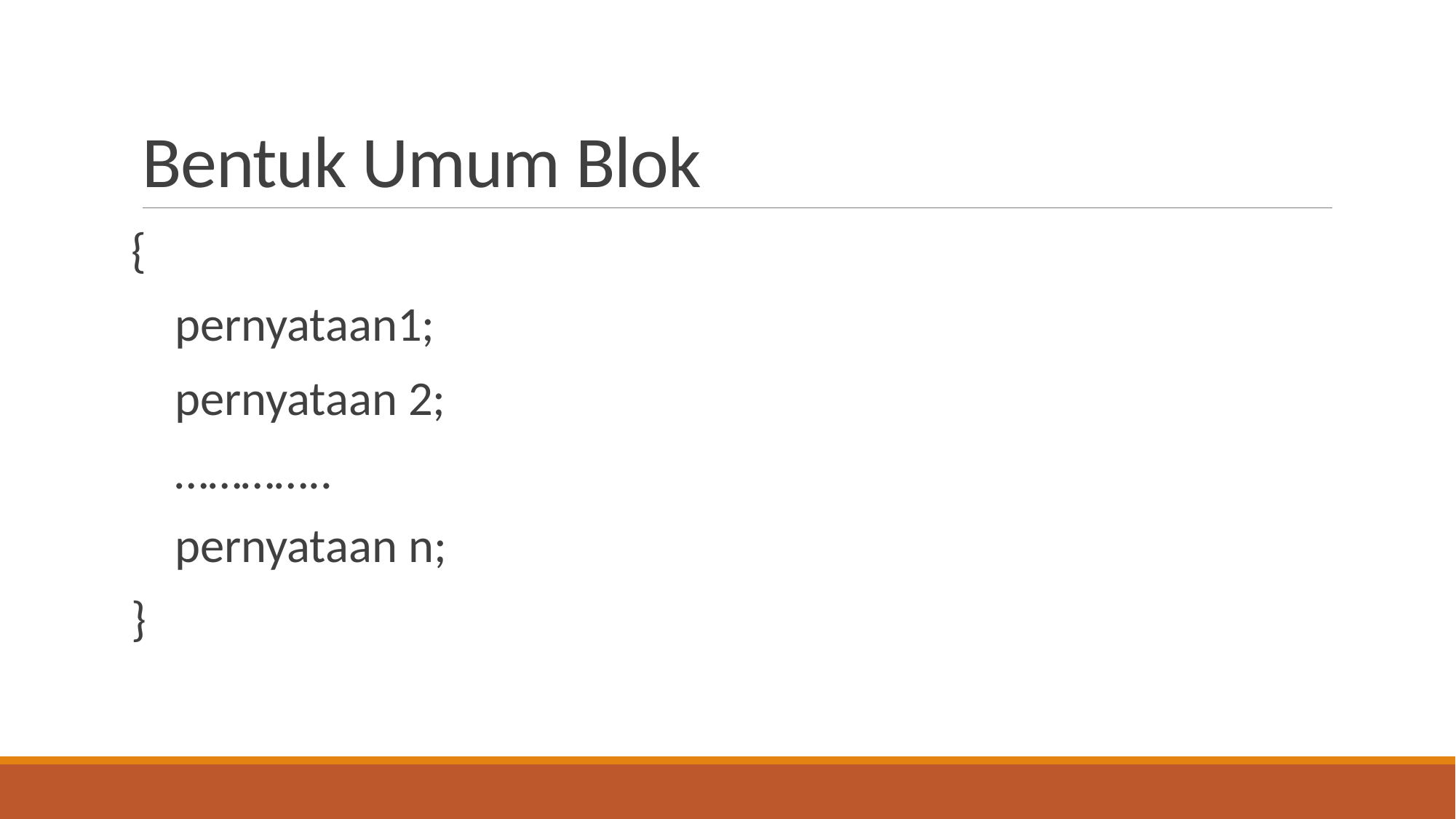

# Bentuk Umum Blok
{
	   pernyataan1;
	   pernyataan 2;
    …………..
	   pernyataan n;
}